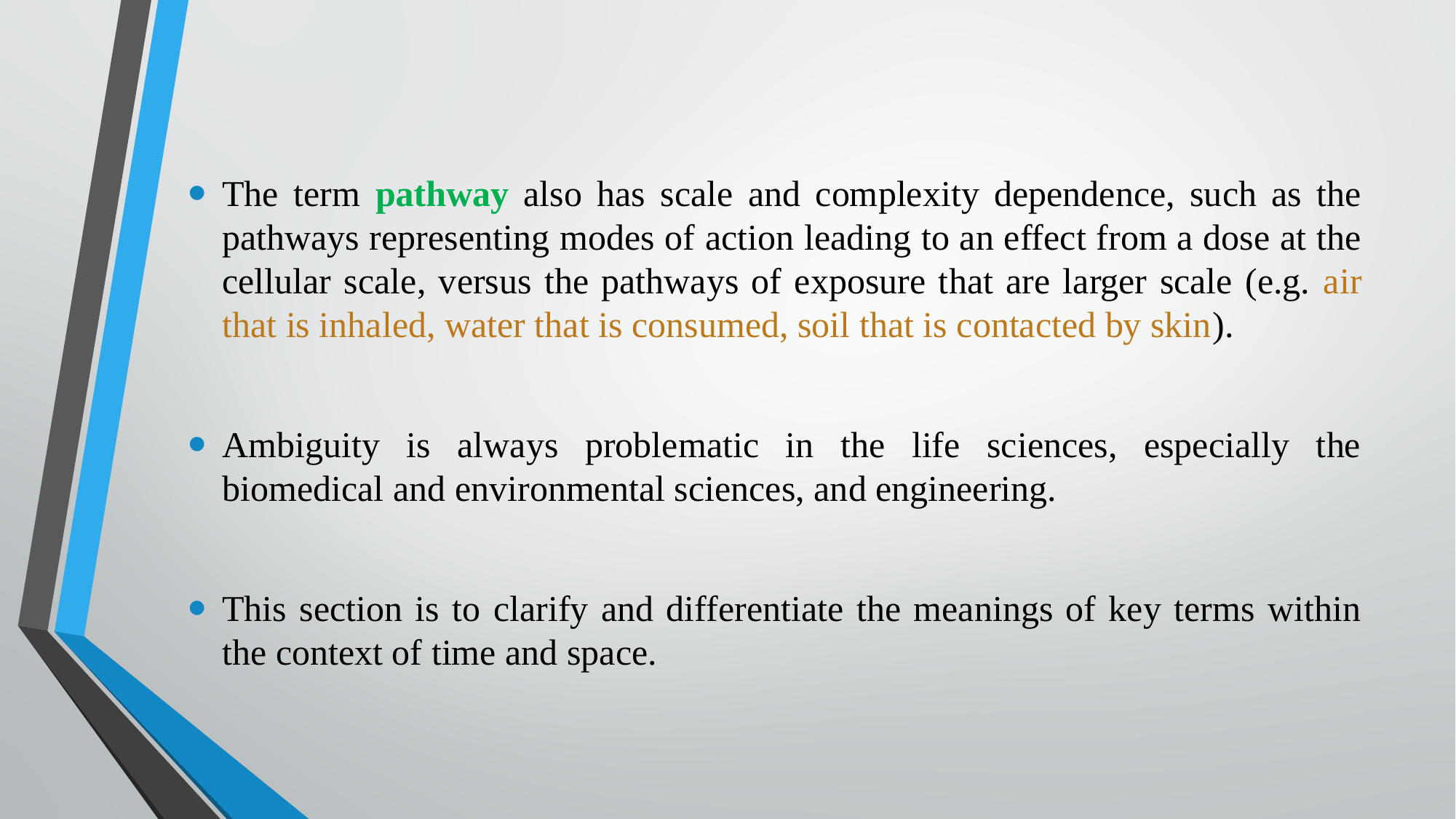

The term pathway also has scale and complexity dependence, such as the pathways representing modes of action leading to an effect from a dose at the cellular scale, versus the pathways of exposure that are larger scale (e.g. air that is inhaled, water that is consumed, soil that is contacted by skin).

Ambiguity is always problematic in the life sciences, especially the biomedical and environmental sciences, and engineering.

This section is to clarify and differentiate the meanings of key terms within the context of time and space.